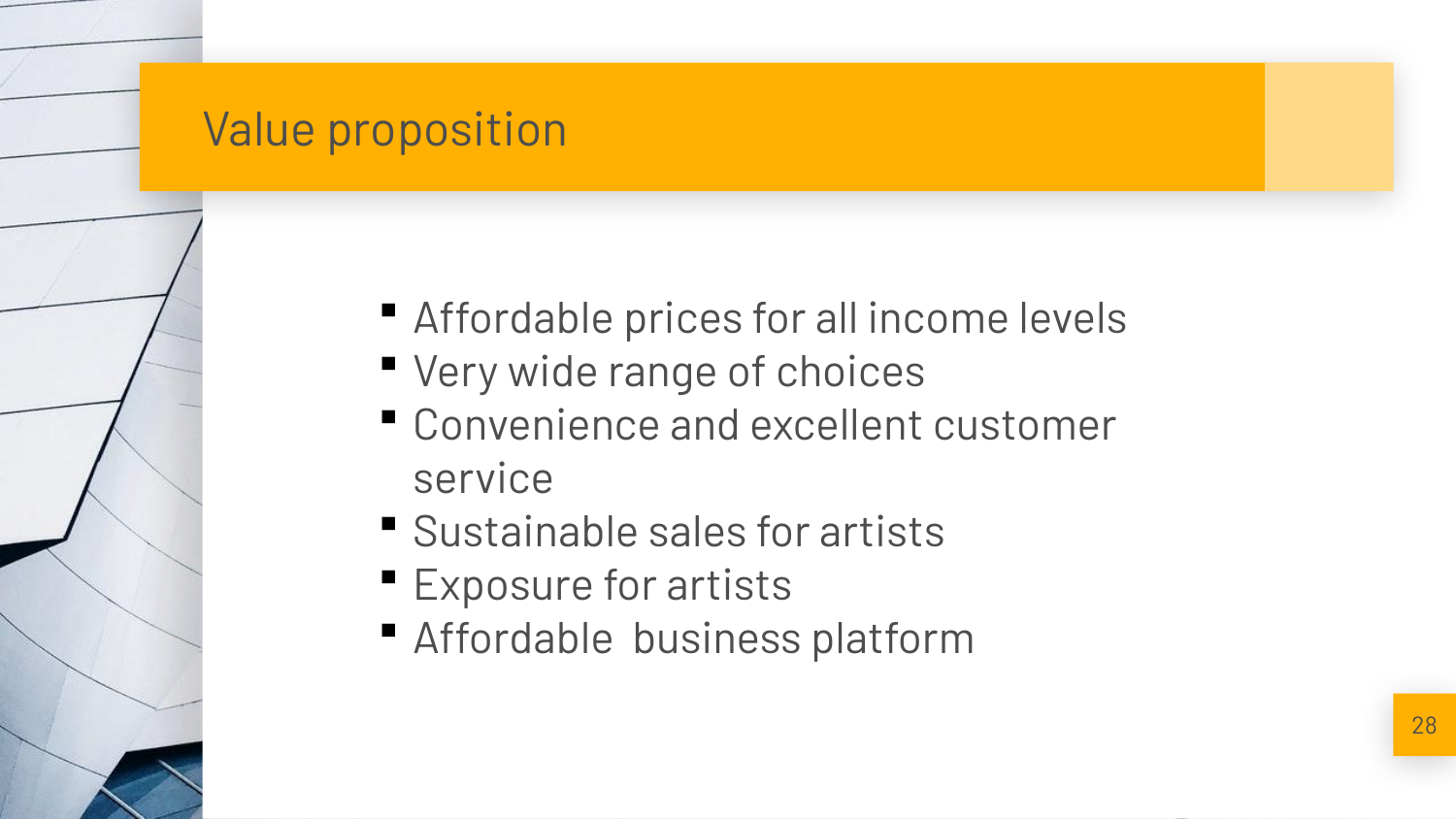

# Value proposition
Affordable prices for all income levels
Very wide range of choices
Convenience and excellent customer service
Sustainable sales for artists
Exposure for artists
Affordable  business platform
28